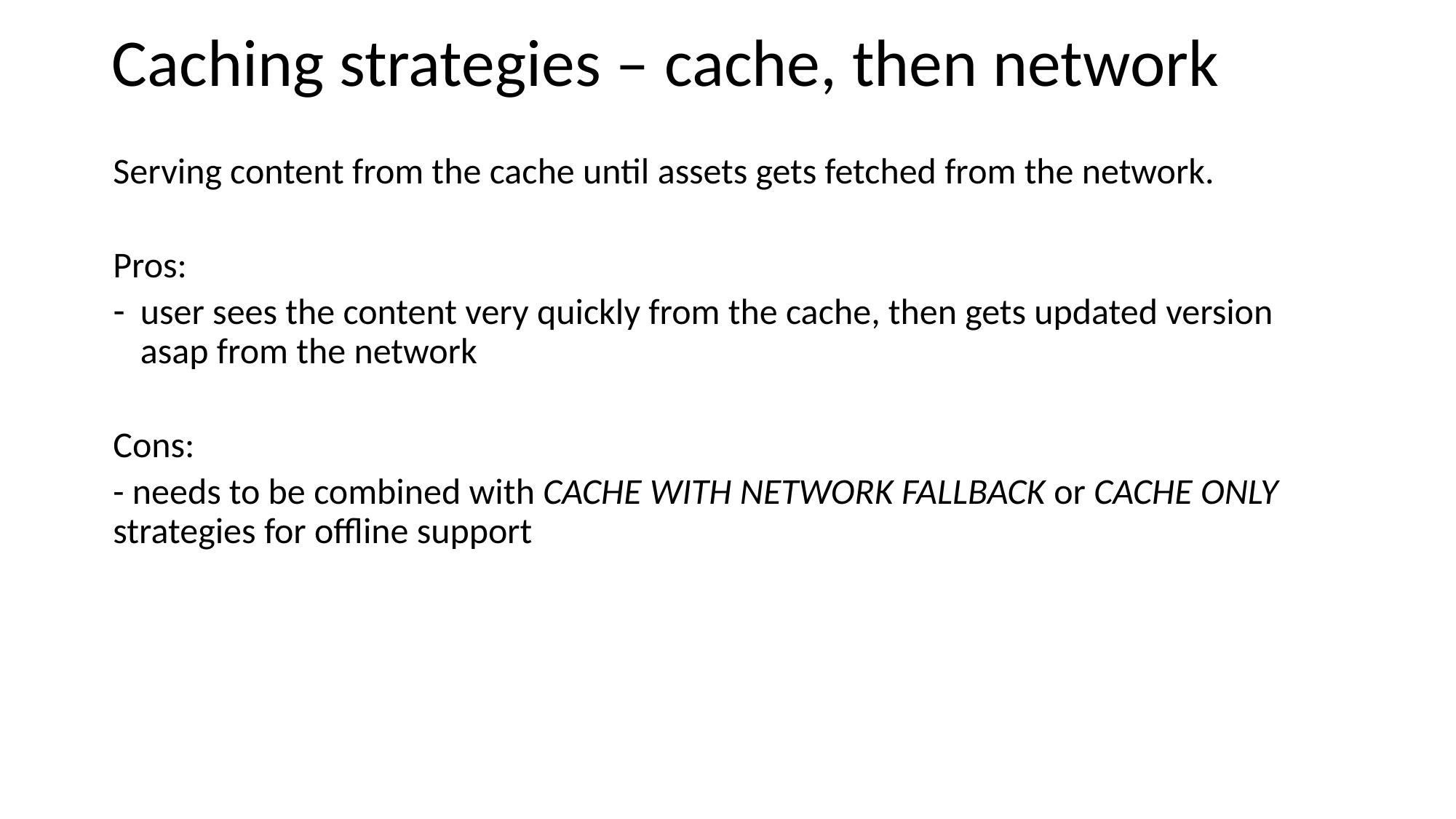

# Caching strategies – cache, then network
Serving content from the cache until assets gets fetched from the network.

Pros:
user sees the content very quickly from the cache, then gets updated version asap from the network

Cons:
- needs to be combined with CACHE WITH NETWORK FALLBACK or CACHE ONLY strategies for offline support